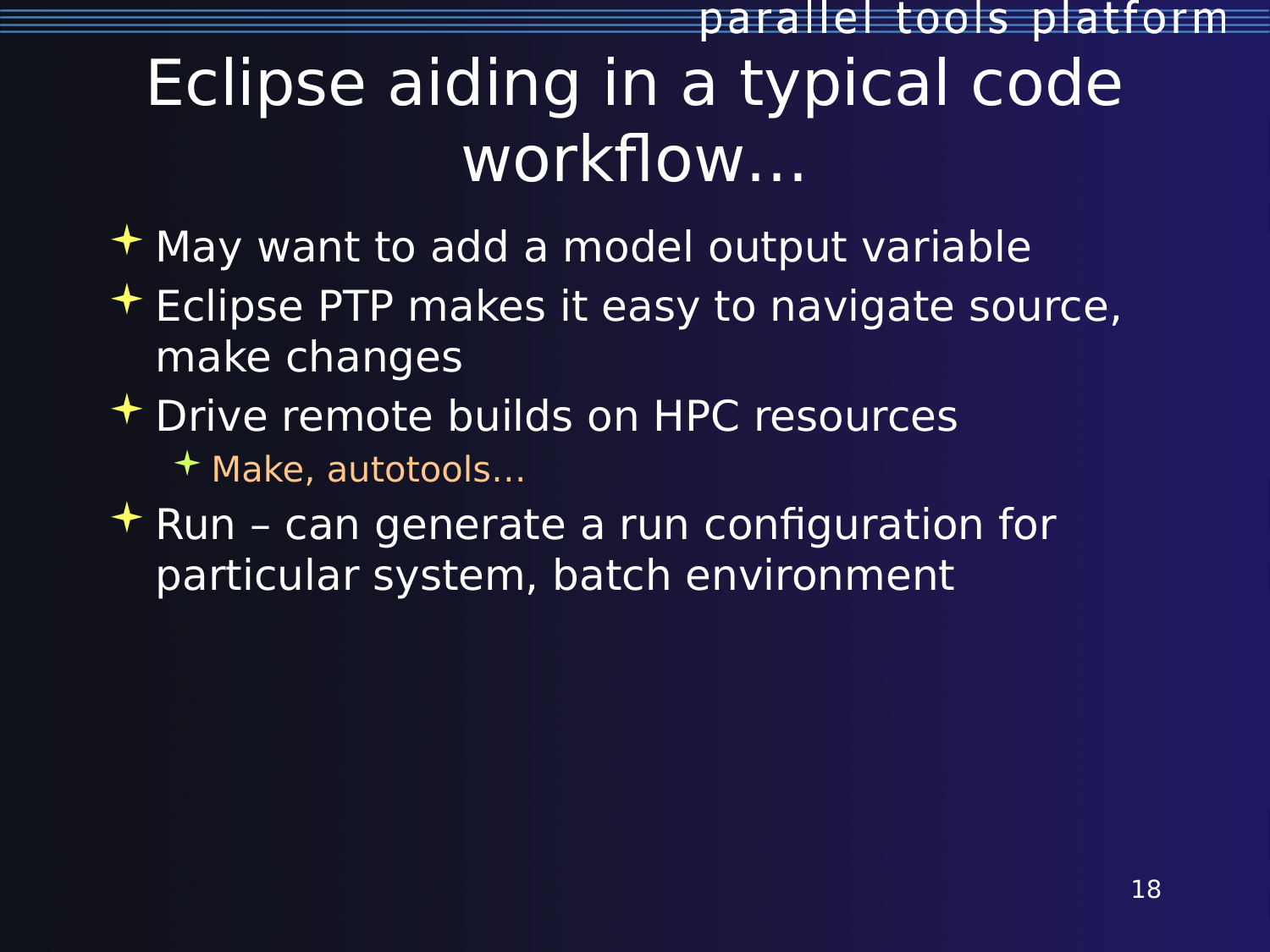

# Eclipse aiding in a typical code workflow…
May want to add a model output variable
Eclipse PTP makes it easy to navigate source, make changes
Drive remote builds on HPC resources
Make, autotools…
Run – can generate a run configuration for particular system, batch environment
18